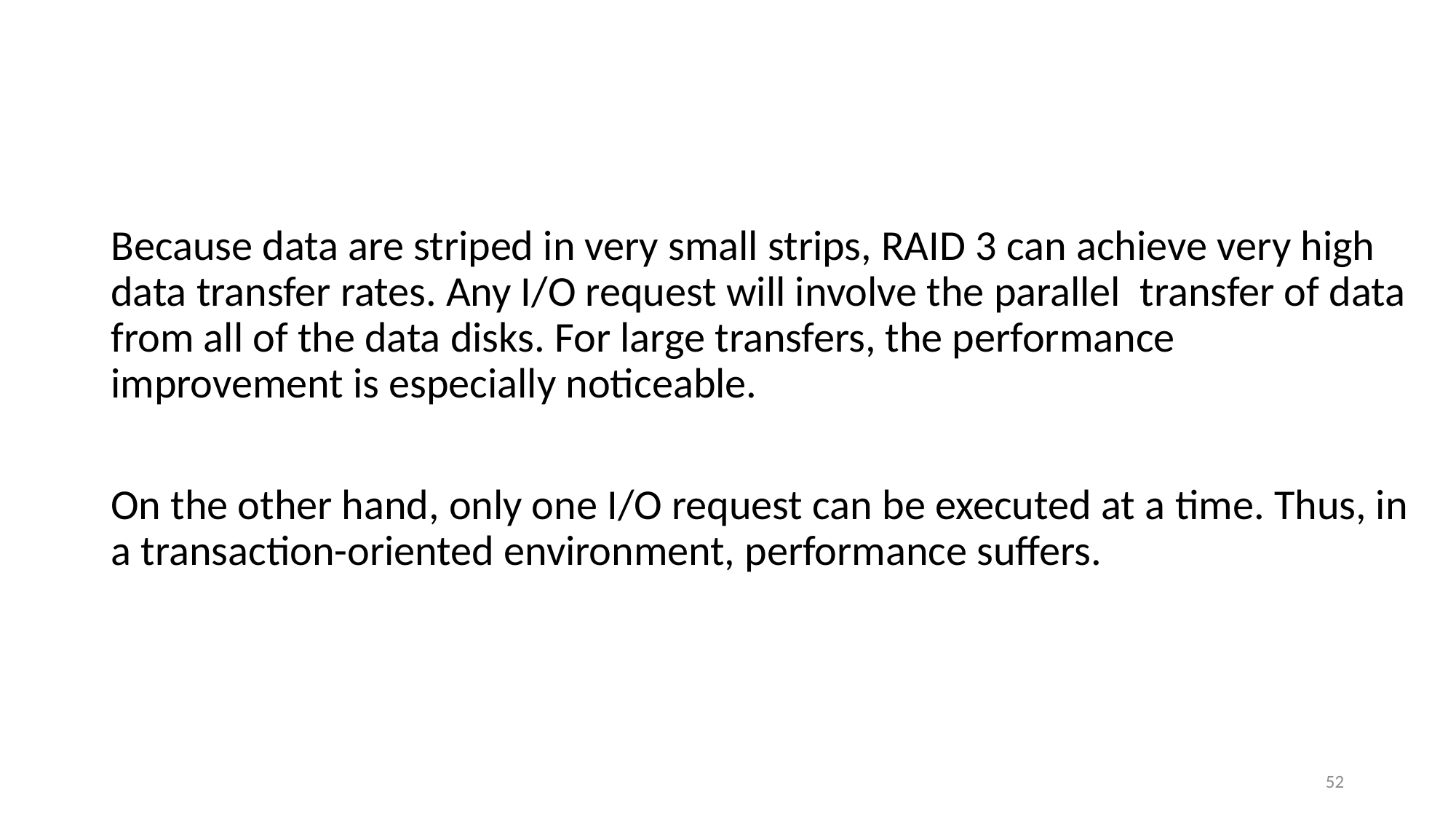

#
Because data are striped in very small strips, RAID 3 can achieve very high data transfer rates. Any I/O request will involve the parallel  transfer of data from all of the data disks. For large transfers, the performance improvement is especially noticeable.

On the other hand, only one I/O request can be executed at a time. Thus, in a transaction-oriented environment, performance suffers.
52